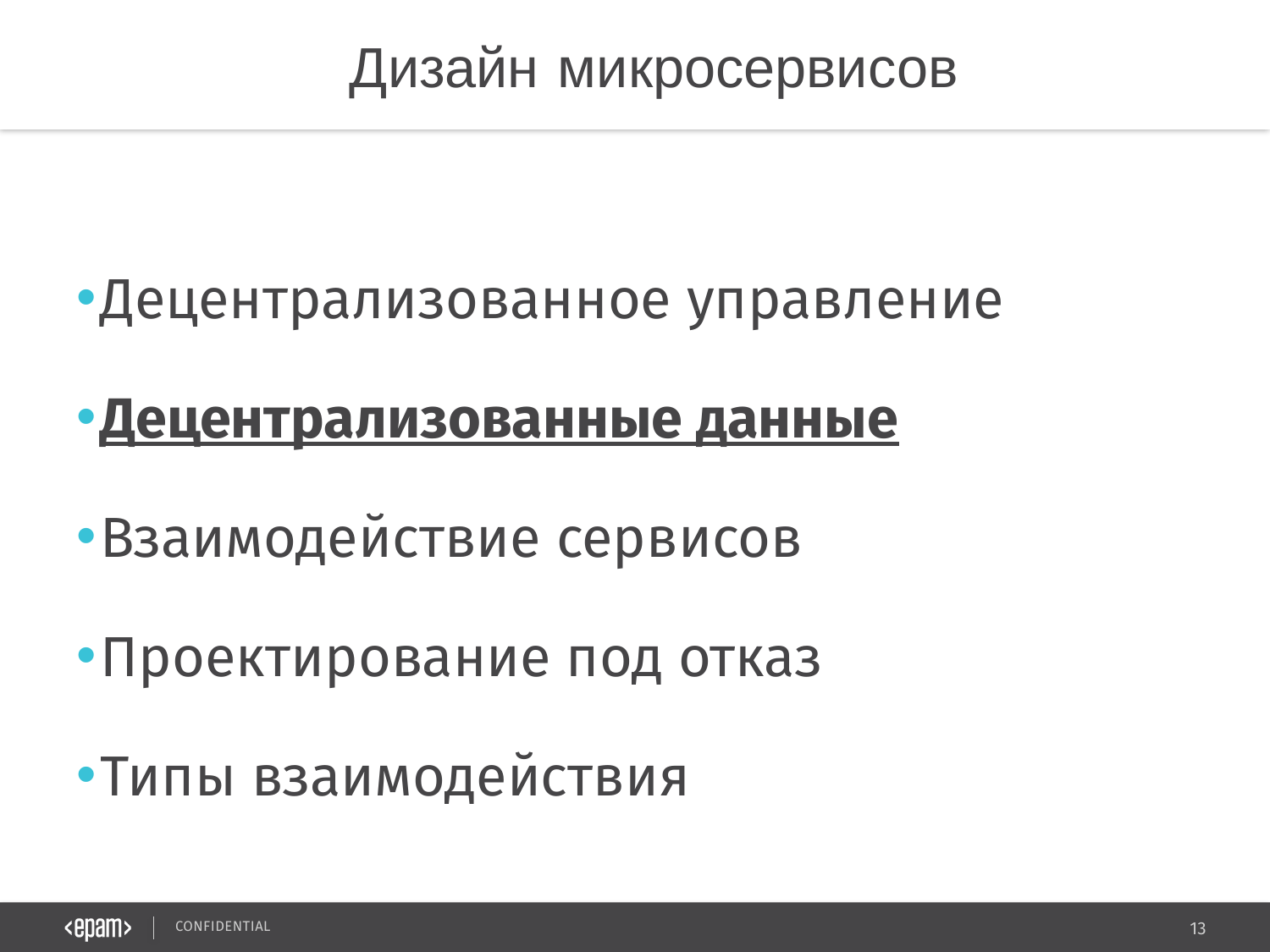

Дизайн микросервисов
Децентрализованное управление
Децентрализованные данные
Взаимодействие сервисов
Проектирование под отказ
Типы взаимодействия